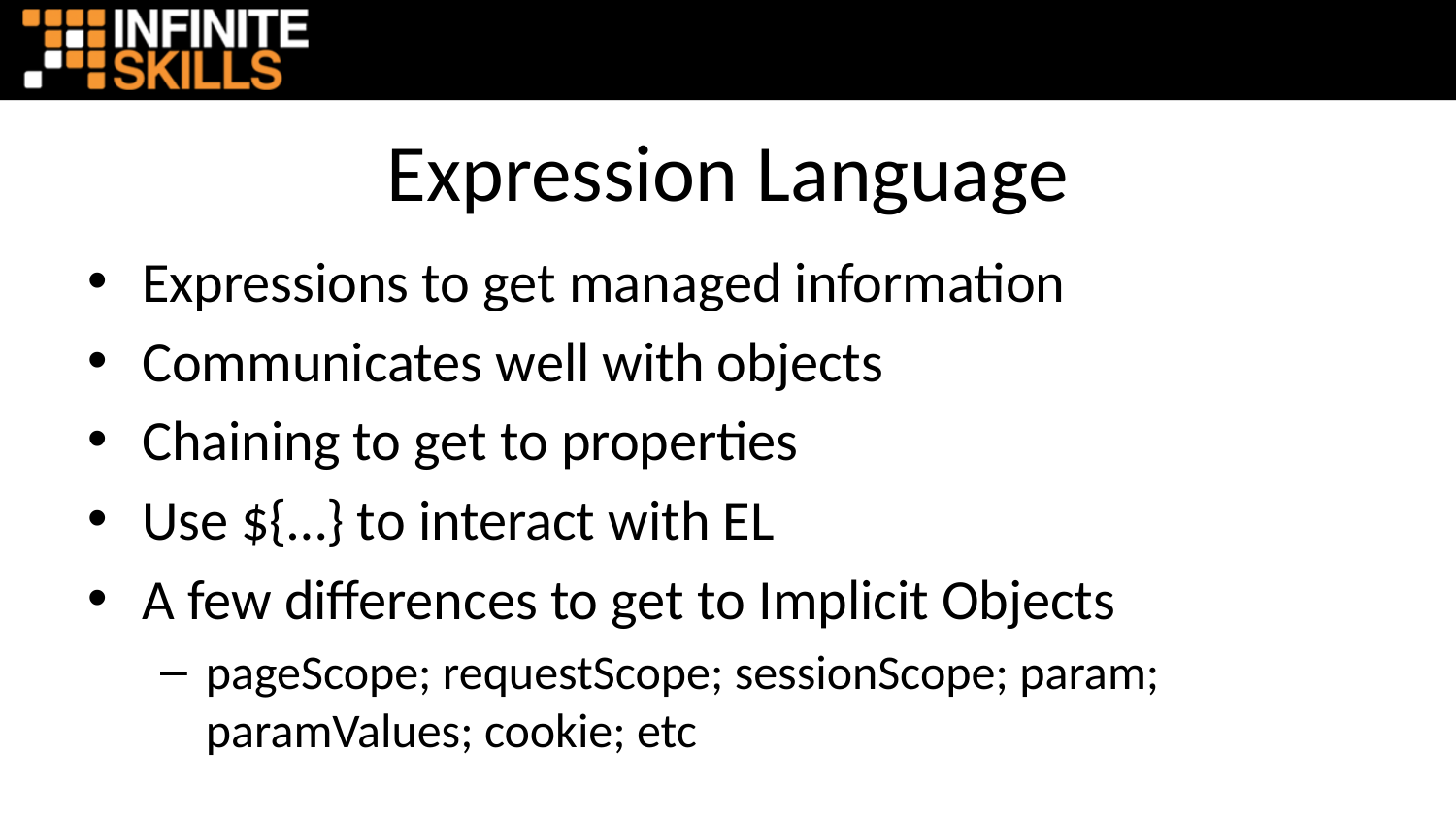

# Expression Language
Expressions to get managed information
Communicates well with objects
Chaining to get to properties
Use ${…} to interact with EL
A few differences to get to Implicit Objects
pageScope; requestScope; sessionScope; param; paramValues; cookie; etc